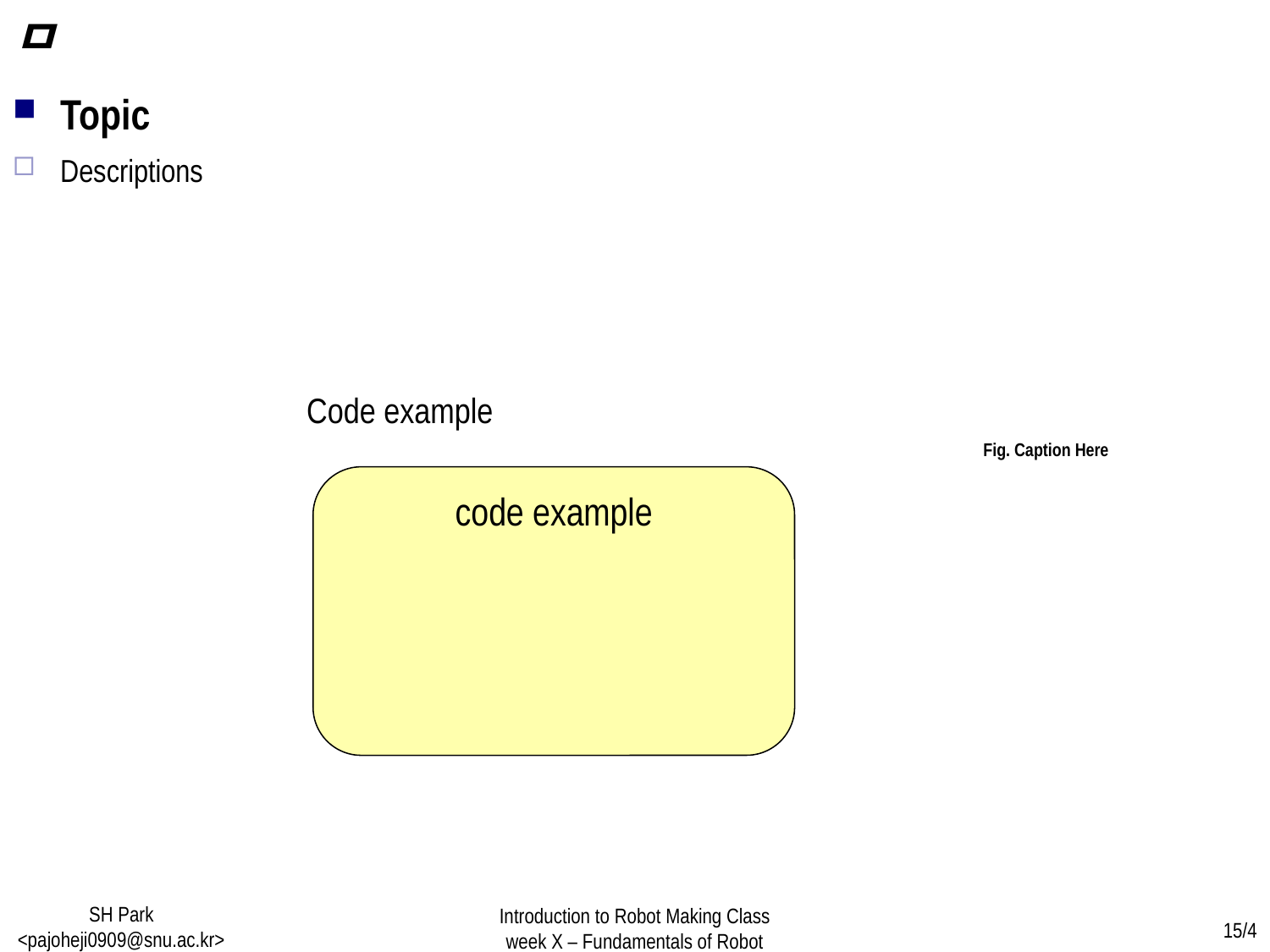

ㅁ
Topic
Descriptions
Code example
Fig. Caption Here
code example
SH Park <pajoheji0909@snu.ac.kr>
Introduction to Robot Making Class
week X – Fundamentals of Robot
15/4